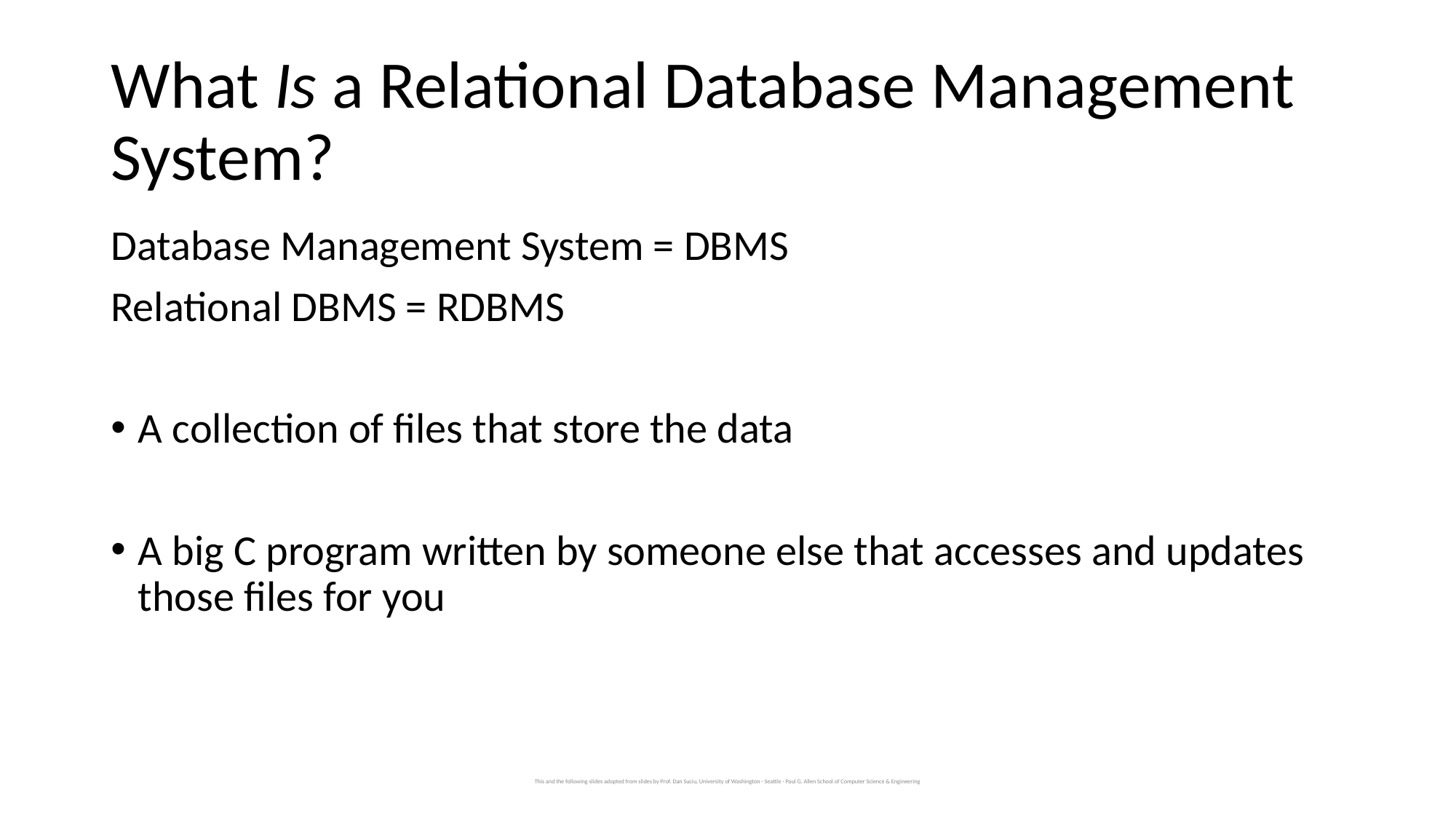

# What Is a Relational Database Management System?
Database Management System = DBMS
Relational DBMS = RDBMS

A collection of files that store the data

A big C program written by someone else that accesses and updates those files for you

This and the following slides adopted from slides by Prof. Dan Suciu, University of Washington - Seattle - Paul G. Allen School of Computer Science & Engineering